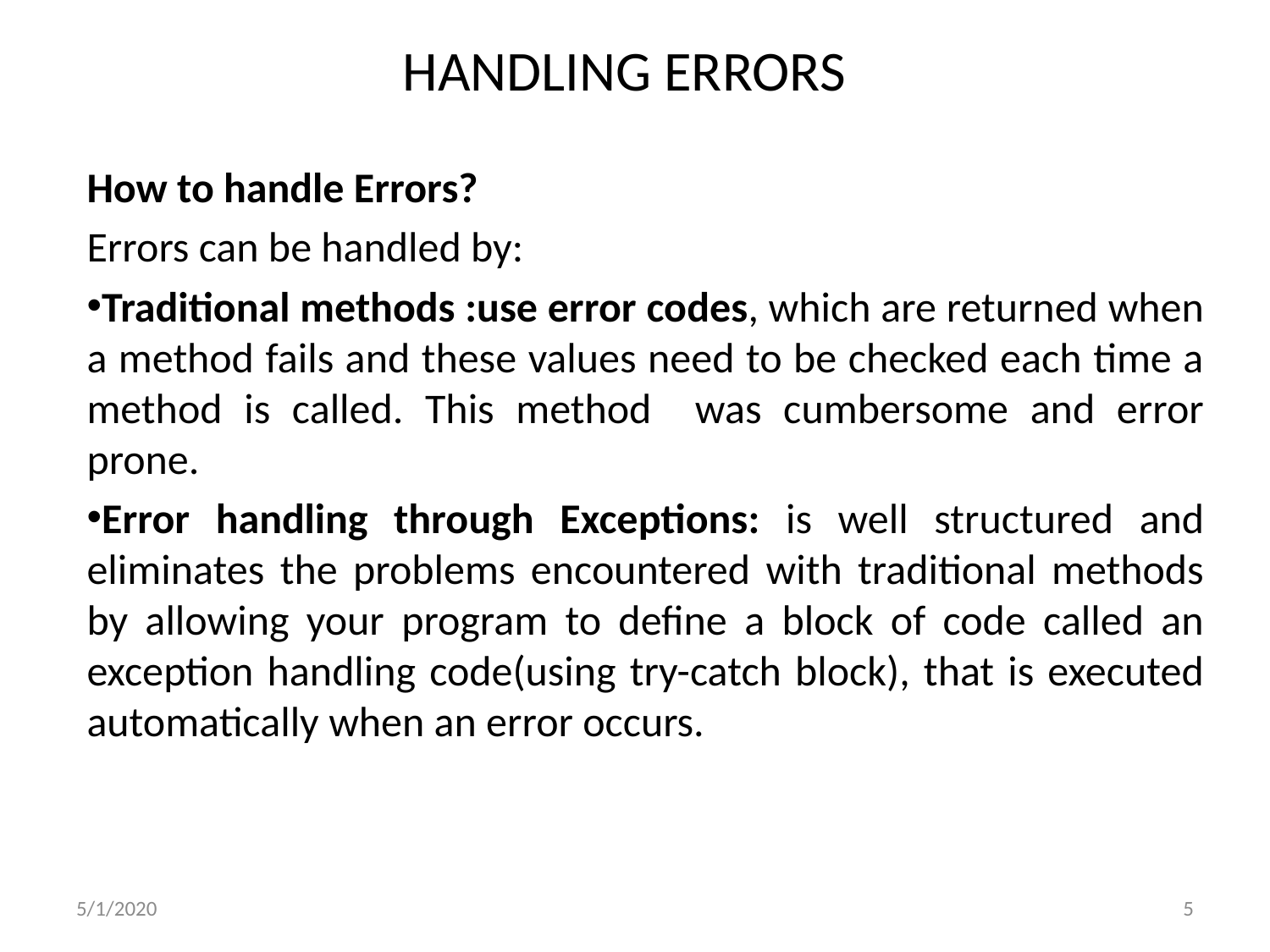

# HANDLING ERRORS

How to handle Errors?
Errors can be handled by:
Traditional methods :use error codes, which are returned when a method fails and these values need to be checked each time a method is called. This method  was cumbersome and error prone.
Error handling through Exceptions: is well structured and eliminates the problems encountered with traditional methods by allowing your program to define a block of code called an exception handling code(using try-catch block), that is executed automatically when an error occurs.

5/1/2020
5